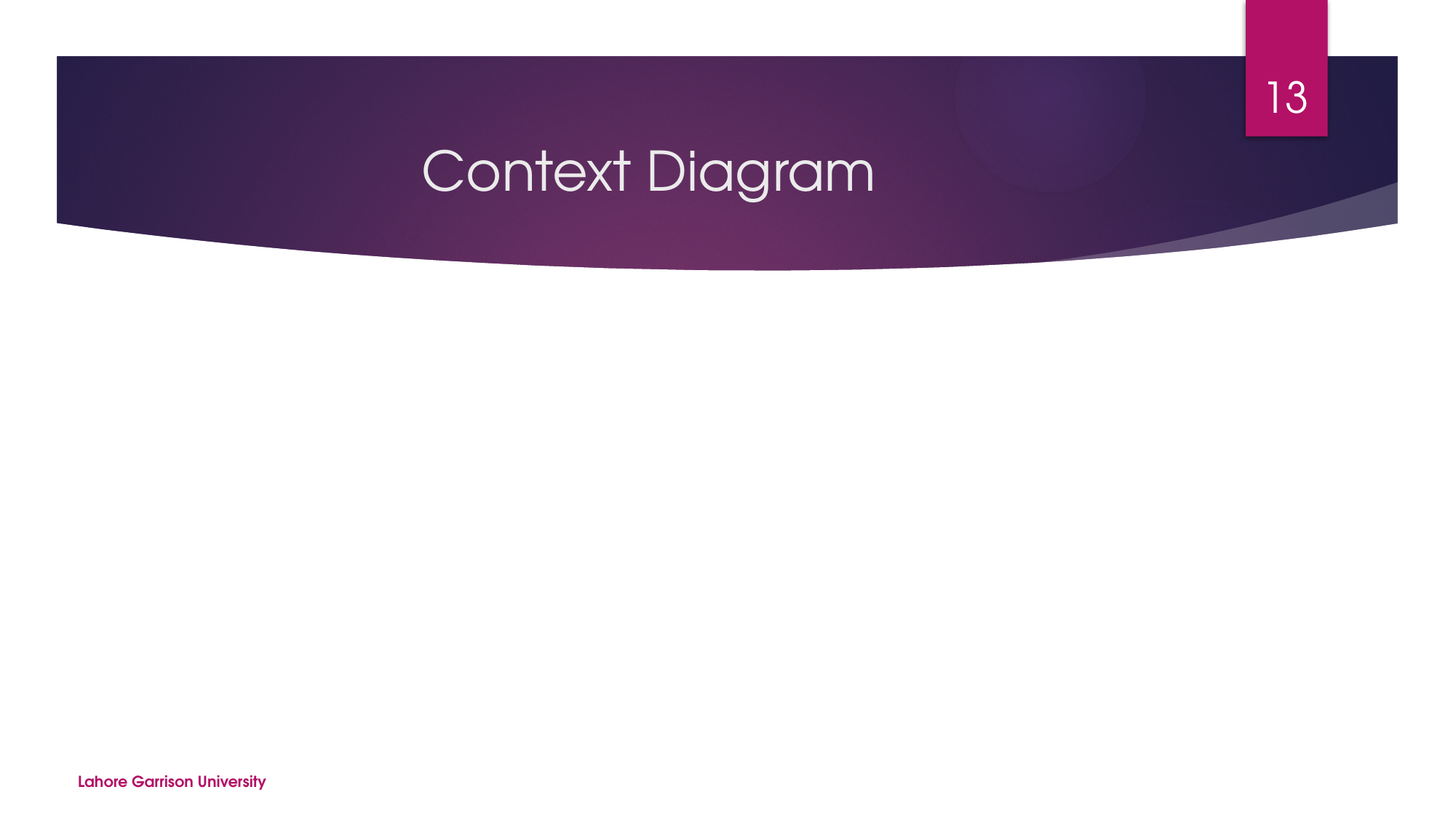

13
# Context Diagram
Lahore Garrison University